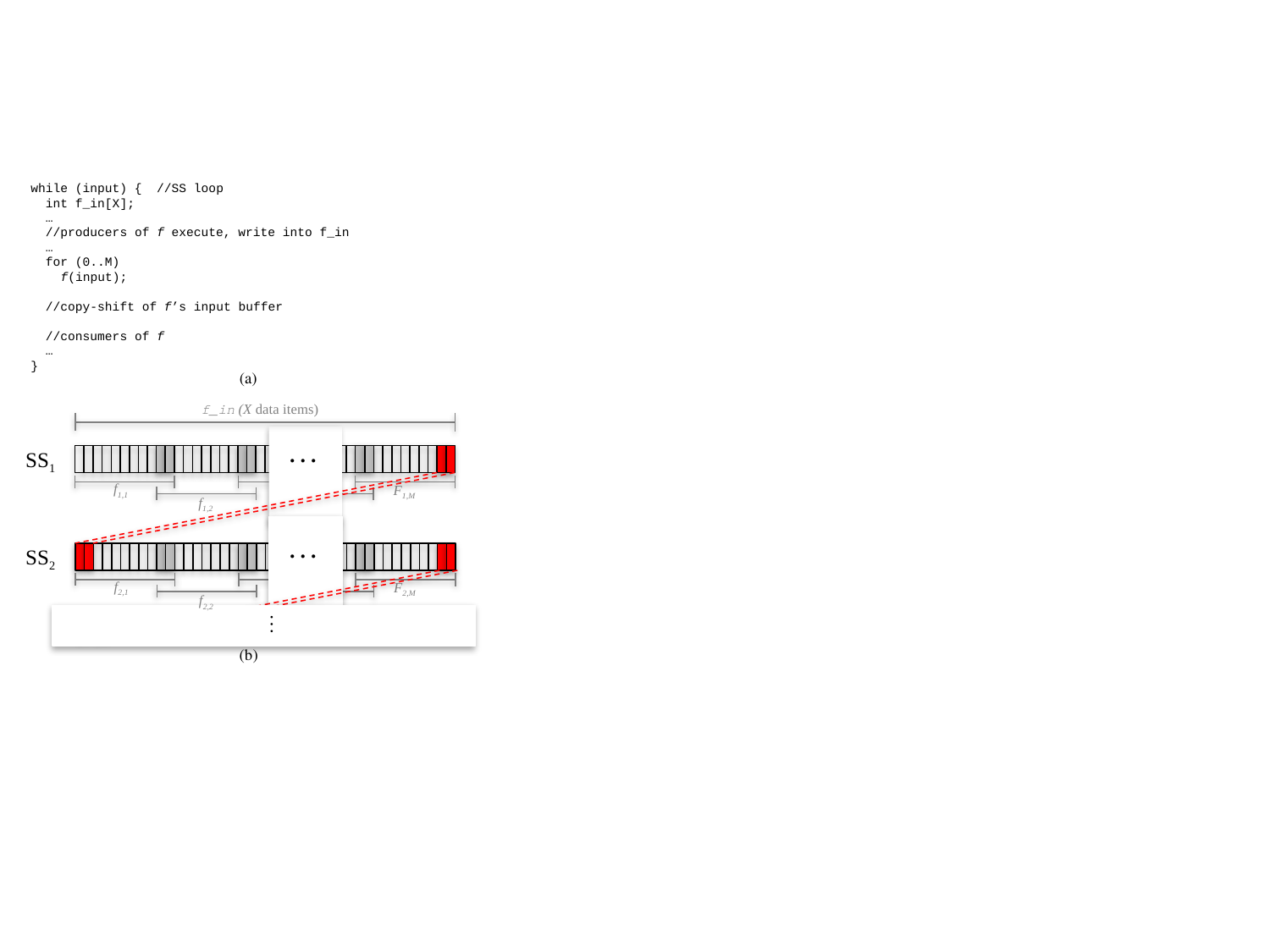

while (input) {  //SS loop
  int f_in[X];
  …
  //producers of f execute, write into f_in
  …
  for (0..M)
    f(input);

  //copy-shift of f’s input buffer

  //consumers of f
  …
}

(a)
f_in (X data items)
…

SS1

f1,1
IT1,3
F1,M
f1,2

…
SS2

f2,1
IT1,3
F2,M
f2,2

…
(b)